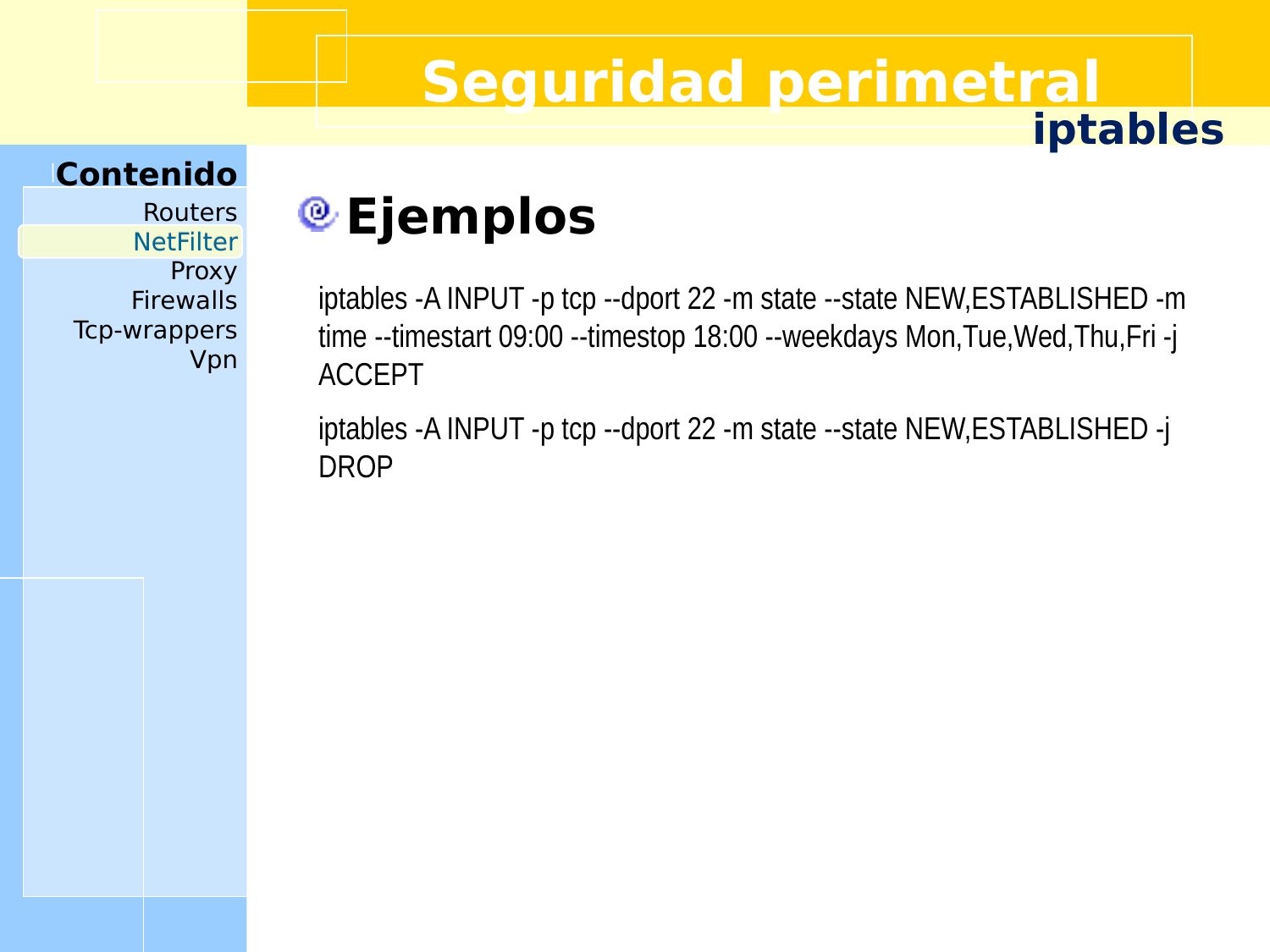

# Seguridad perimetral
iptables

Ejemplos

NetFilter

iptables -A INPUT -p tcp --dport 22 -m state --state NEW,ESTABLISHED -m time --timestart 09:00 --timestop 18:00 --weekdays Mon,Tue,Wed,Thu,Fri -j ACCEPT
iptables -A INPUT -p tcp --dport 22 -m state --state NEW,ESTABLISHED -j DROP